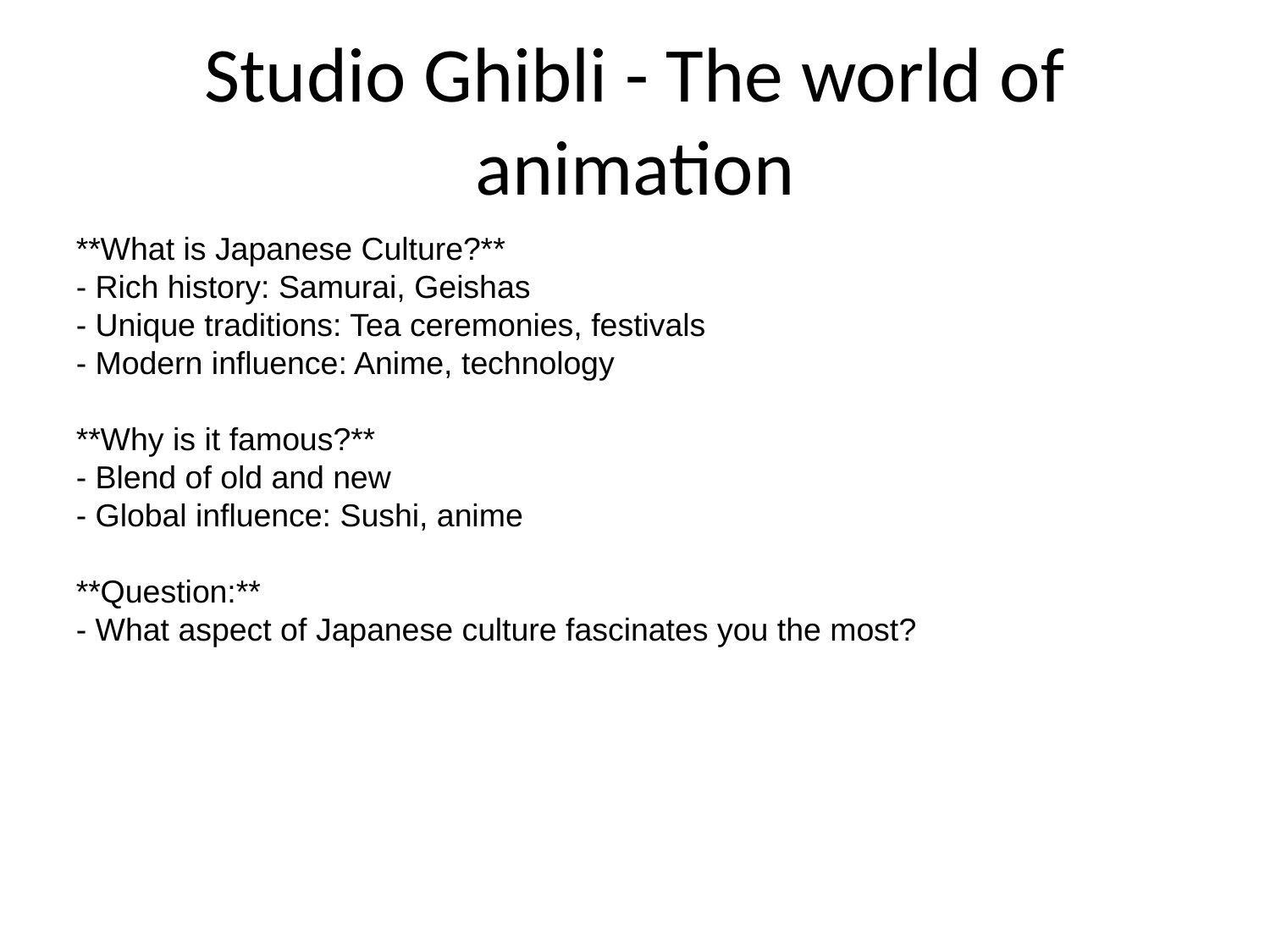

# Studio Ghibli - The world of animation
**What is Japanese Culture?**
- Rich history: Samurai, Geishas
- Unique traditions: Tea ceremonies, festivals
- Modern influence: Anime, technology

**Why is it famous?**
- Blend of old and new
- Global influence: Sushi, anime

**Question:**
- What aspect of Japanese culture fascinates you the most?